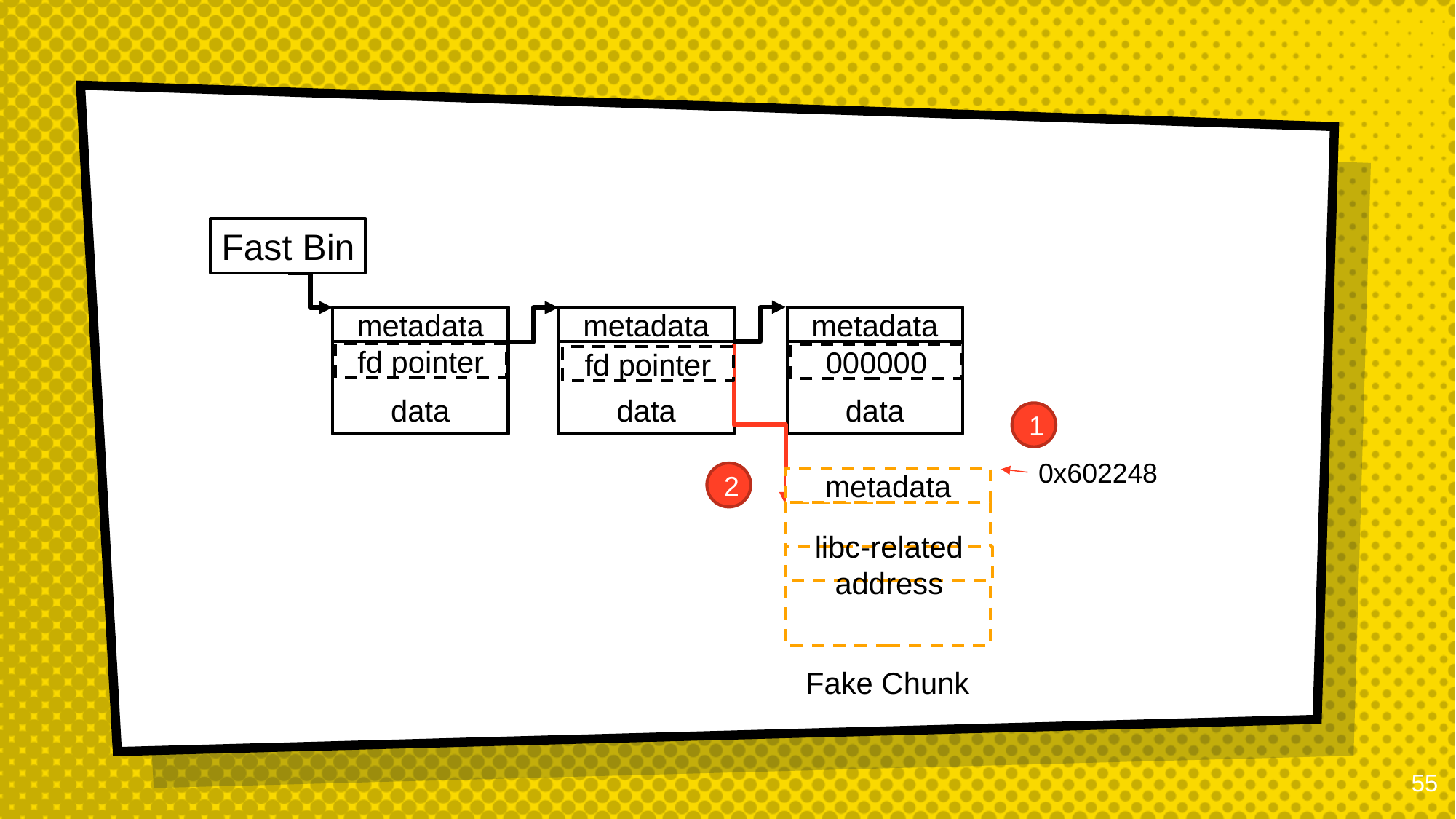

Fast Bin
metadata
data
metadata
data
metadata
data
fd pointer
2
000000
fd pointer
1
metadata

Fake Chunk
0x602248
libc-related
address
55